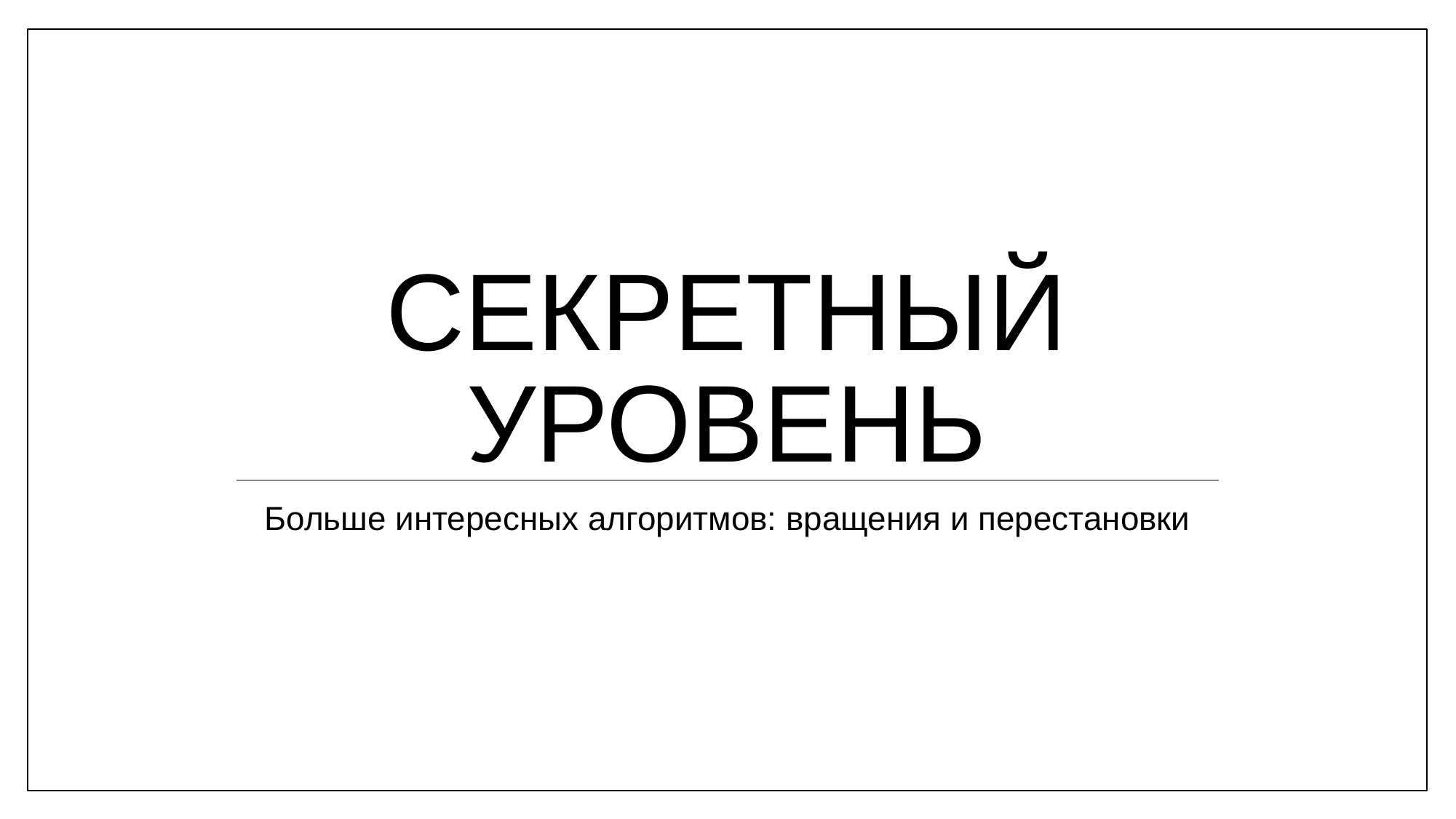

# секретный уровень
Больше интересных алгоритмов: вращения и перестановки